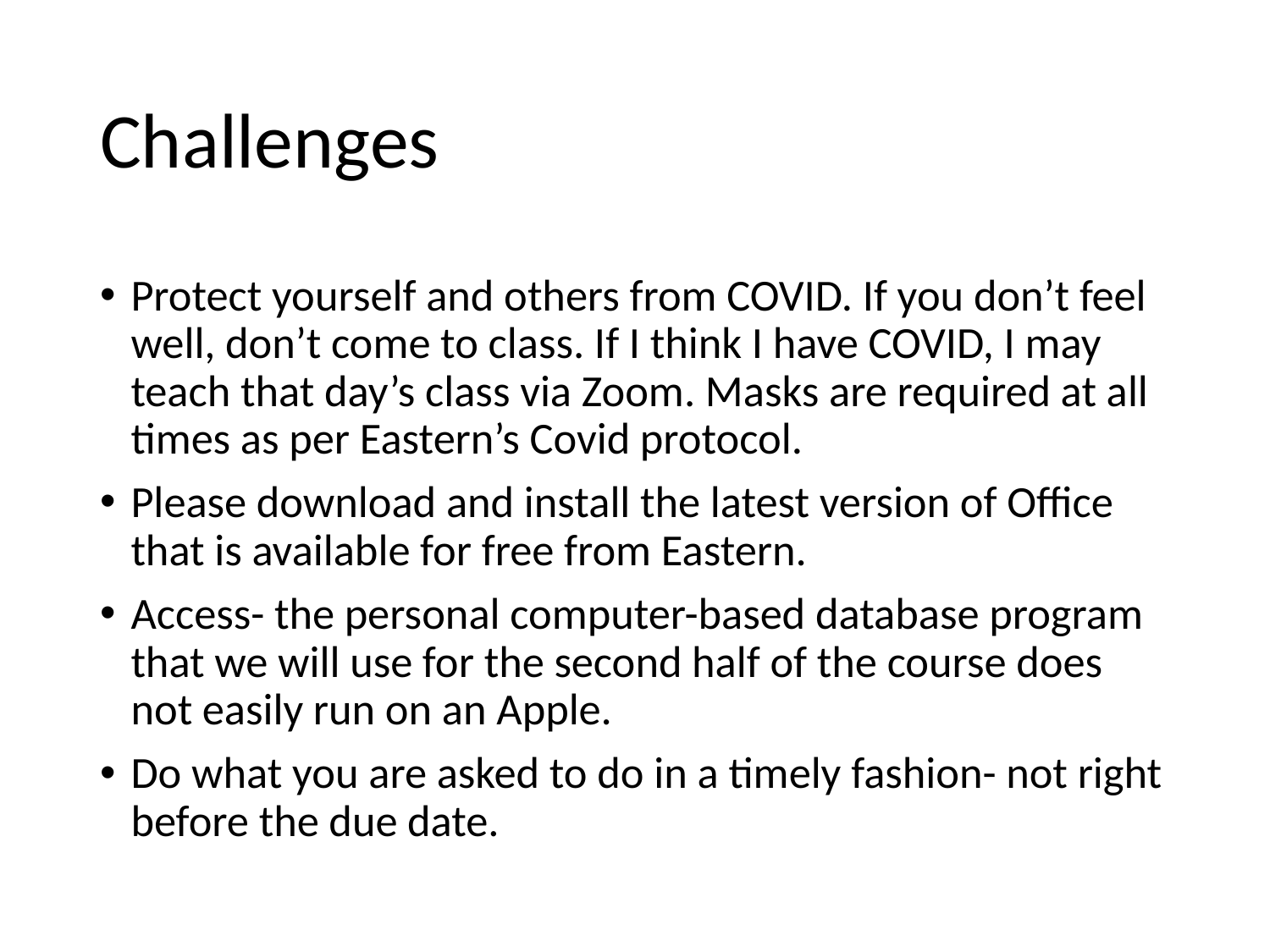

# Challenges

Protect yourself and others from COVID. If you don’t feel well, don’t come to class. If I think I have COVID, I may teach that day’s class via Zoom. Masks are required at all times as per Eastern’s Covid protocol.
Please download and install the latest version of Office that is available for free from Eastern.
Access- the personal computer-based database program that we will use for the second half of the course does not easily run on an Apple.
Do what you are asked to do in a timely fashion- not right before the due date.